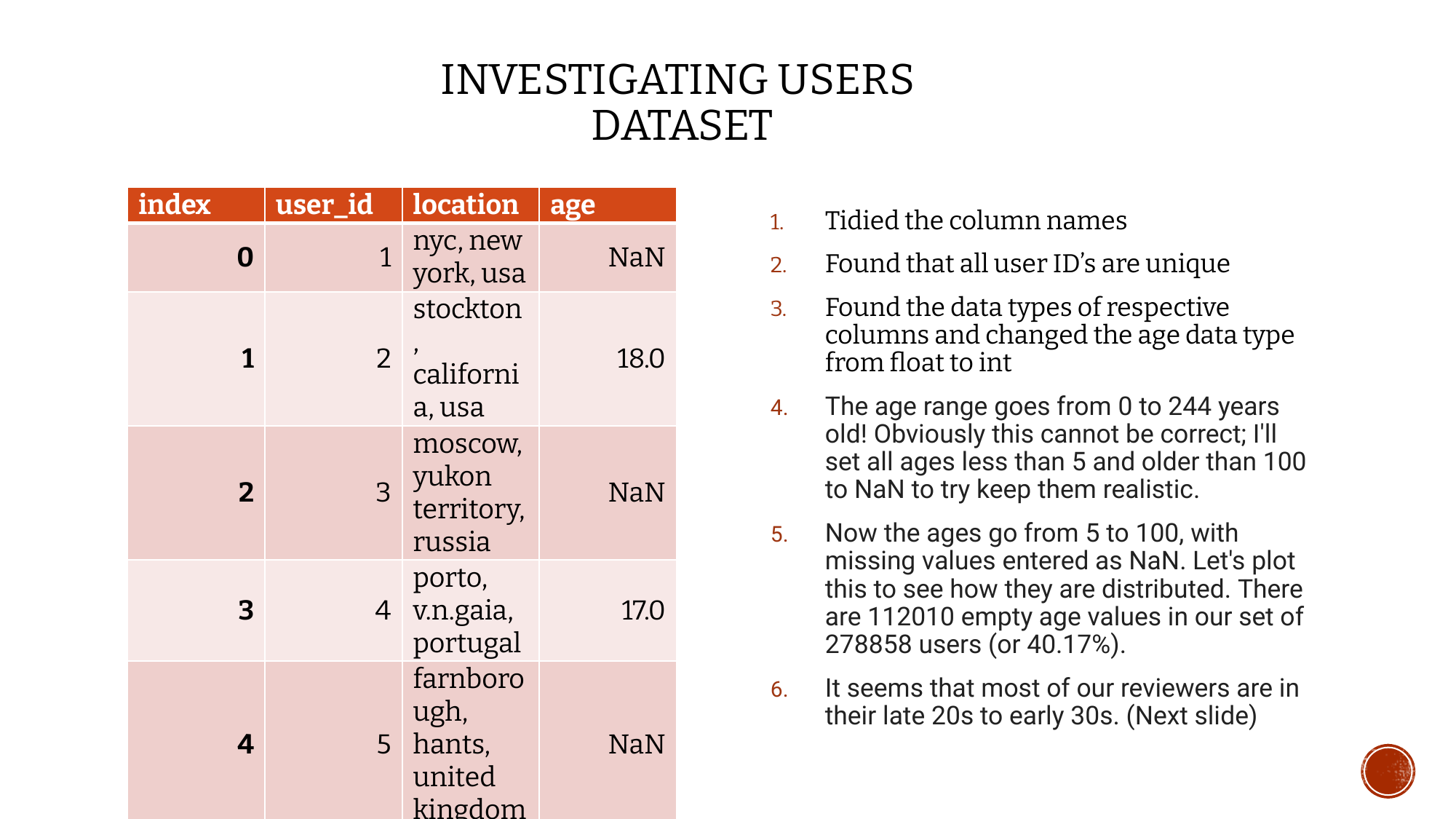

# INVESTIGATING USERS  Dataset
| index | user\_id | location | age |
| --- | --- | --- | --- |
| 0 | 1 | nyc, new york, usa | NaN |
| 1 | 2 | stockton, california, usa | 18.0 |
| 2 | 3 | moscow, yukon territory, russia | NaN |
| 3 | 4 | porto, v.n.gaia, portugal | 17.0 |
| 4 | 5 | farnborough, hants, united kingdom | NaN |
Tidied the column names
Found that all user ID’s are unique
Found the data types of respective columns and changed the age data type from float to int
The age range goes from 0 to 244 years old! Obviously this cannot be correct; I'll set all ages less than 5 and older than 100 to NaN to try keep them realistic.
Now the ages go from 5 to 100, with missing values entered as NaN. Let's plot this to see how they are distributed. There are 112010 empty age values in our set of 278858 users (or 40.17%).
It seems that most of our reviewers are in their late 20s to early 30s. (Next slide)